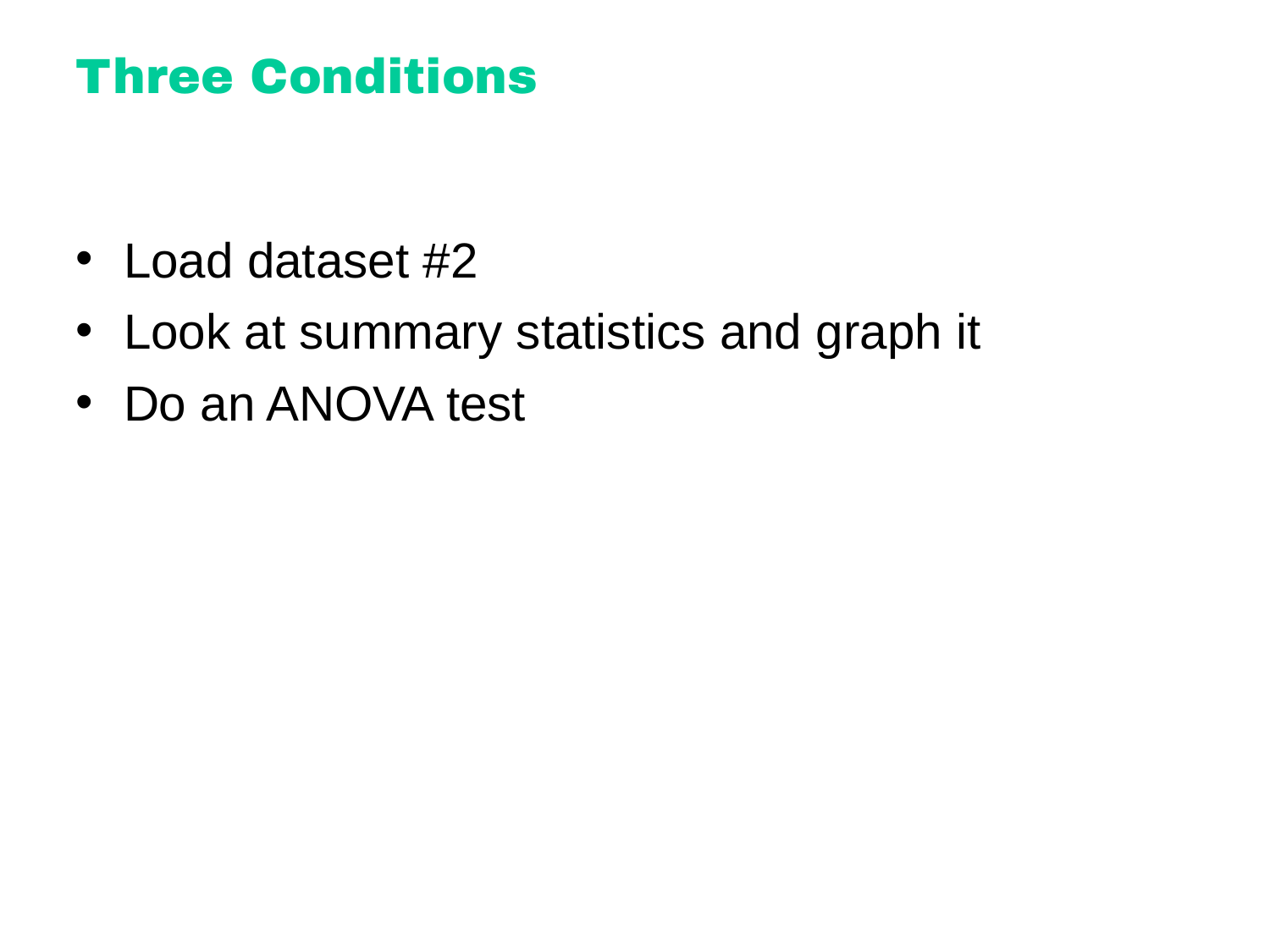

# Three Conditions
Load dataset #2
Look at summary statistics and graph it
Do an ANOVA test